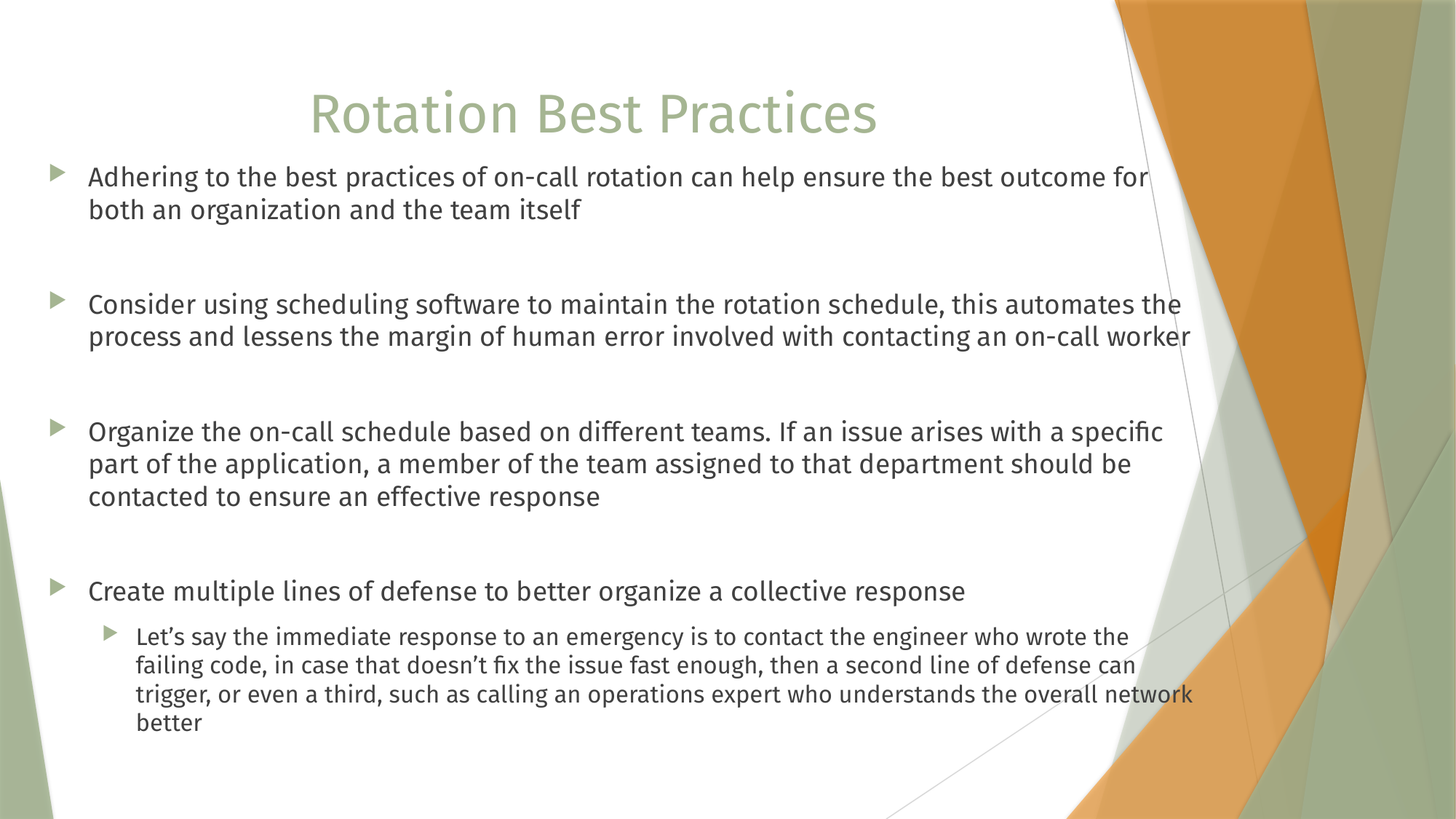

# Rotation Best Practices
Adhering to the best practices of on-call rotation can help ensure the best outcome for both an organization and the team itself

Consider using scheduling software to maintain the rotation schedule, this automates the process and lessens the margin of human error involved with contacting an on-call worker

Organize the on-call schedule based on different teams. If an issue arises with a specific part of the application, a member of the team assigned to that department should be contacted to ensure an effective response

Create multiple lines of defense to better organize a collective response
Let’s say the immediate response to an emergency is to contact the engineer who wrote the failing code, in case that doesn’t fix the issue fast enough, then a second line of defense can trigger, or even a third, such as calling an operations expert who understands the overall network better